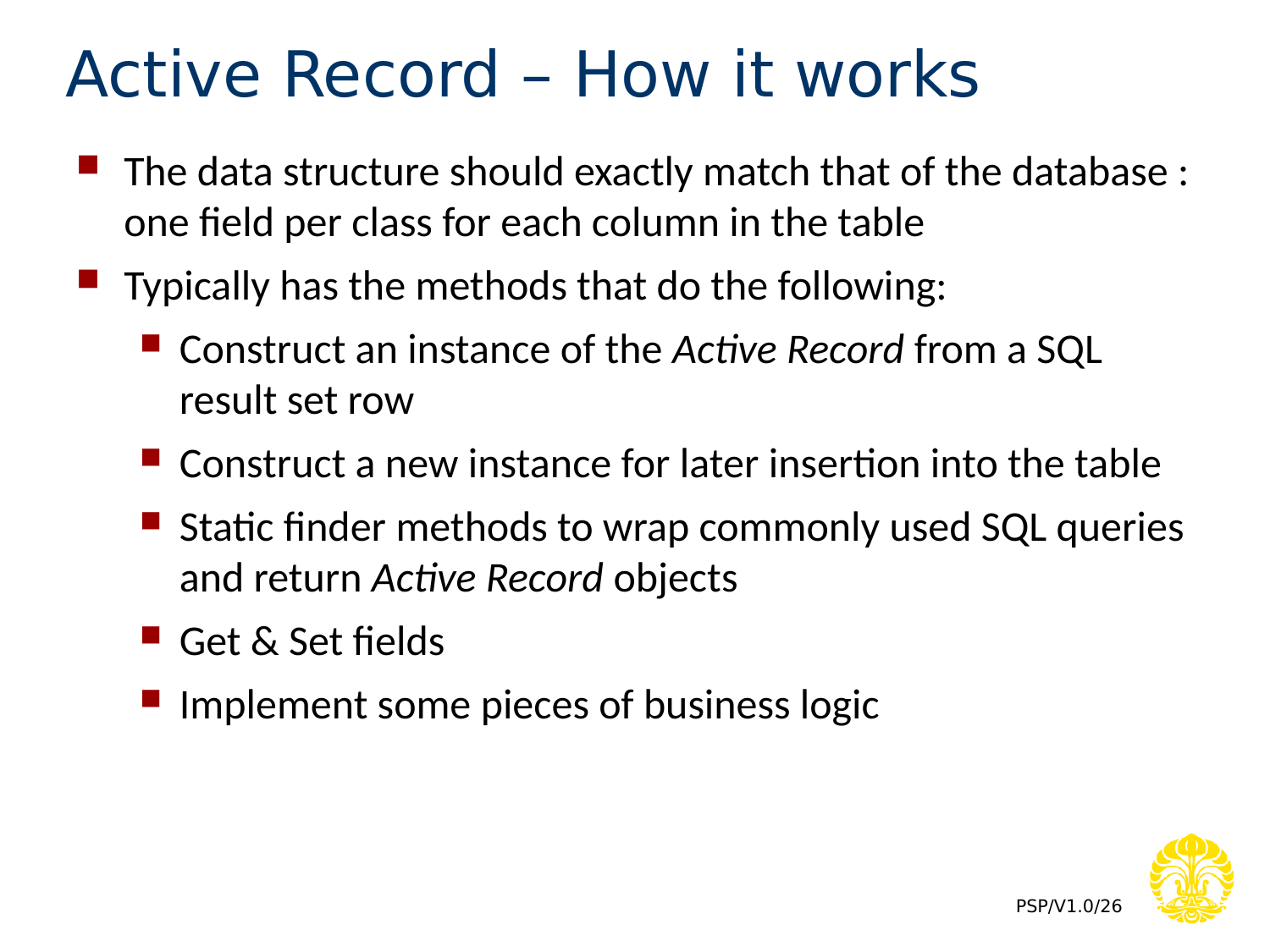

# Active Record – How it works
The data structure should exactly match that of the database : one field per class for each column in the table
Typically has the methods that do the following:
Construct an instance of the Active Record from a SQL result set row
Construct a new instance for later insertion into the table
Static finder methods to wrap commonly used SQL queries and return Active Record objects
Get & Set fields
Implement some pieces of business logic